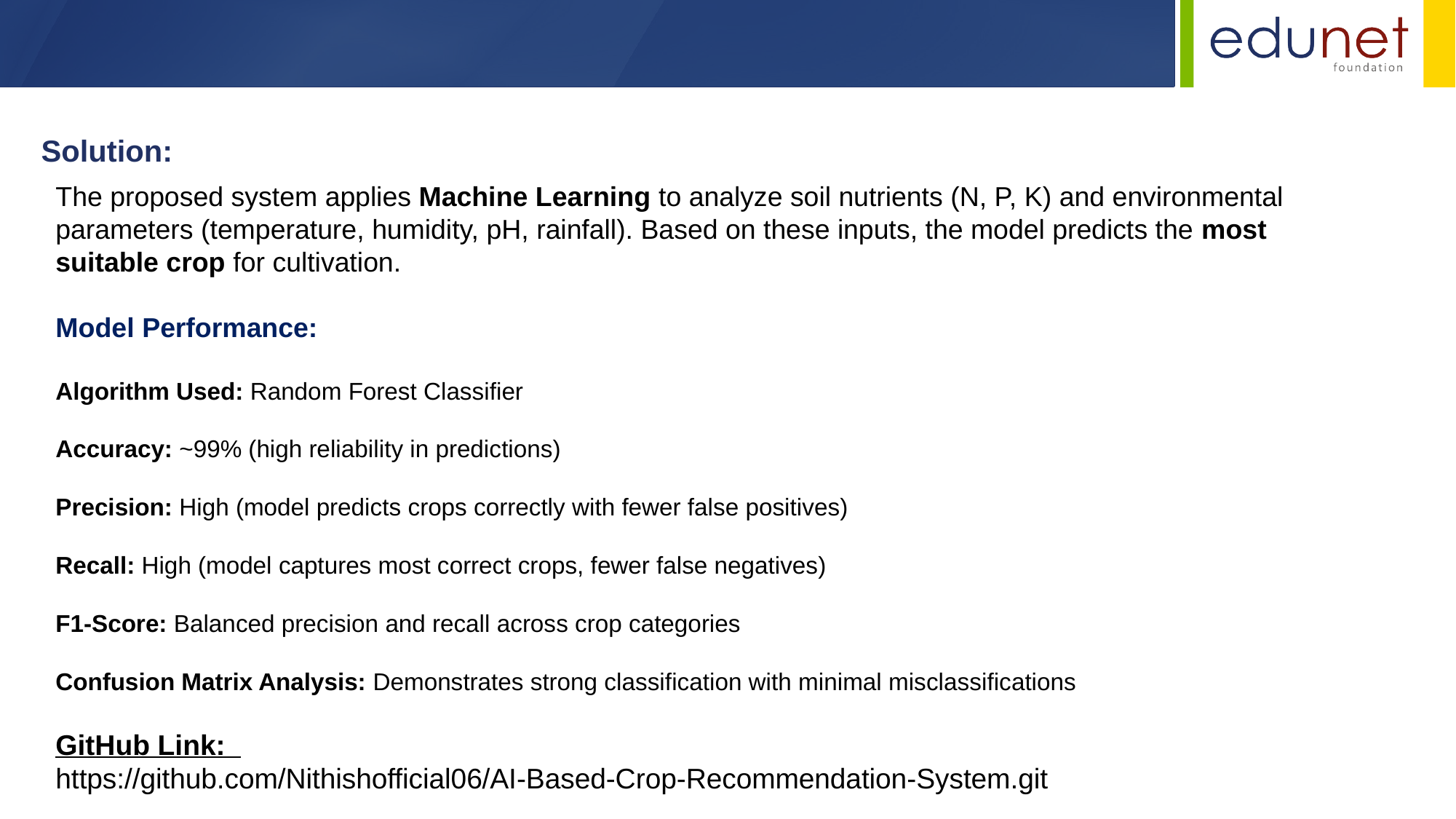

Solution:
The proposed system applies Machine Learning to analyze soil nutrients (N, P, K) and environmental parameters (temperature, humidity, pH, rainfall). Based on these inputs, the model predicts the most suitable crop for cultivation.

Model Performance:

Algorithm Used: Random Forest Classifier

Accuracy: ~99% (high reliability in predictions)

Precision: High (model predicts crops correctly with fewer false positives)

Recall: High (model captures most correct crops, fewer false negatives)

F1-Score: Balanced precision and recall across crop categories

Confusion Matrix Analysis: Demonstrates strong classification with minimal misclassifications
GitHub Link:
https://github.com/Nithishofficial06/AI-Based-Crop-Recommendation-System.git